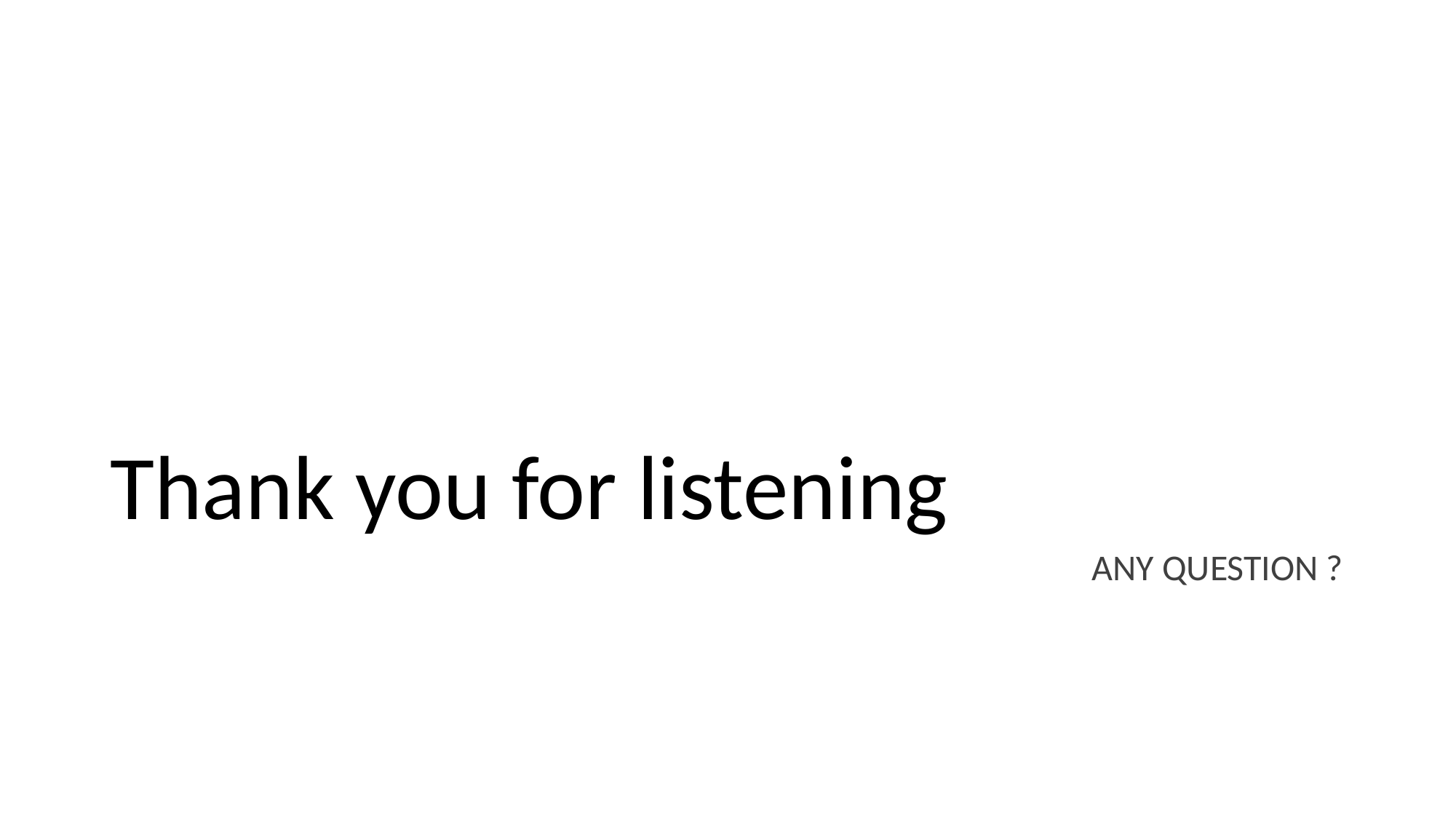

# Thank you for listening
ANY QUESTION ?